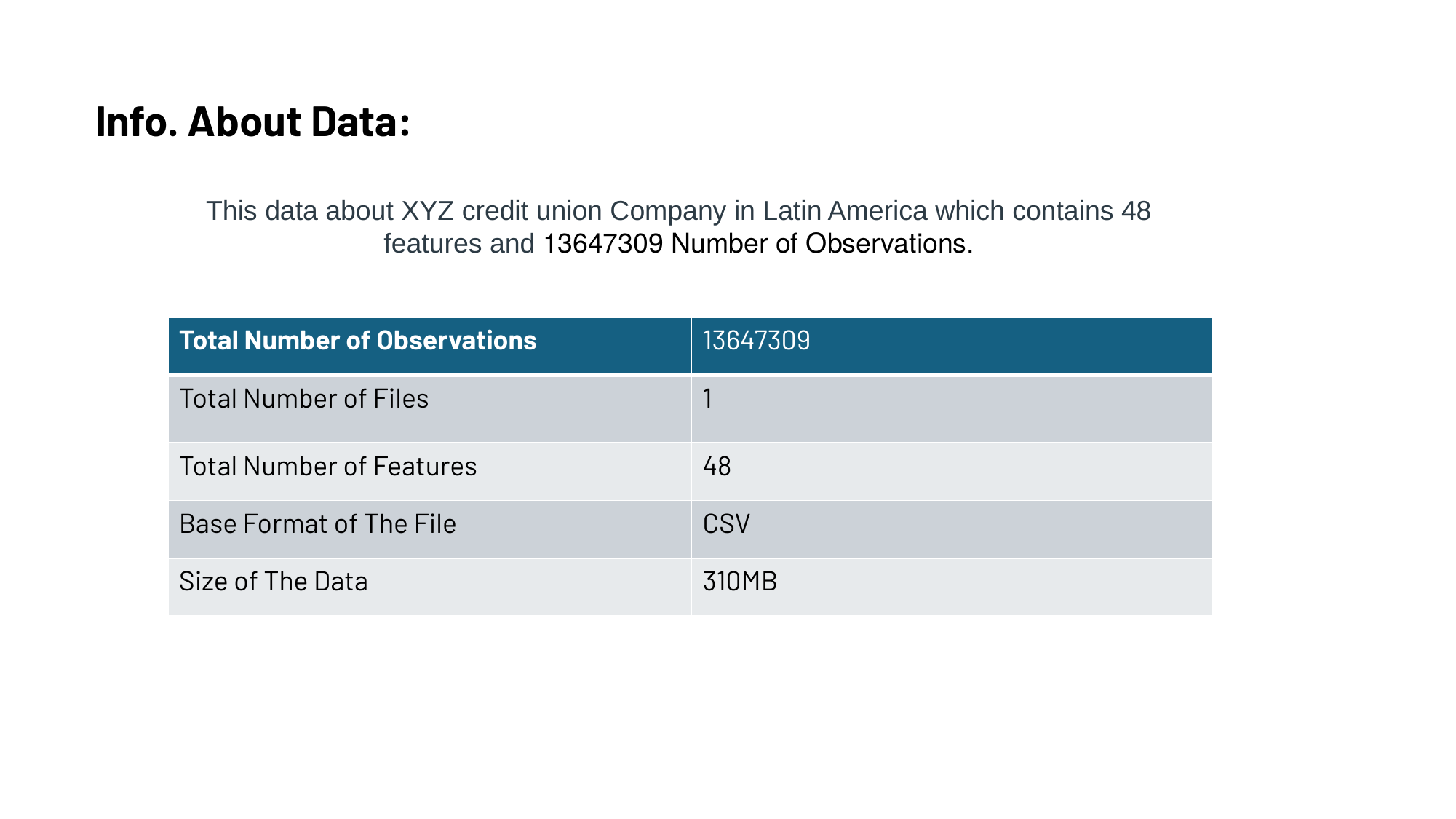

Info. About Data:
This data about XYZ credit union Company in Latin America which contains 48 features and 13647309 Number of Observations.
| Total Number of Observations | 13647309 |
| --- | --- |
| Total Number of Files | 1 |
| Total Number of Features | 48 |
| Base Format of The File | CSV |
| Size of The Data | 310MB |